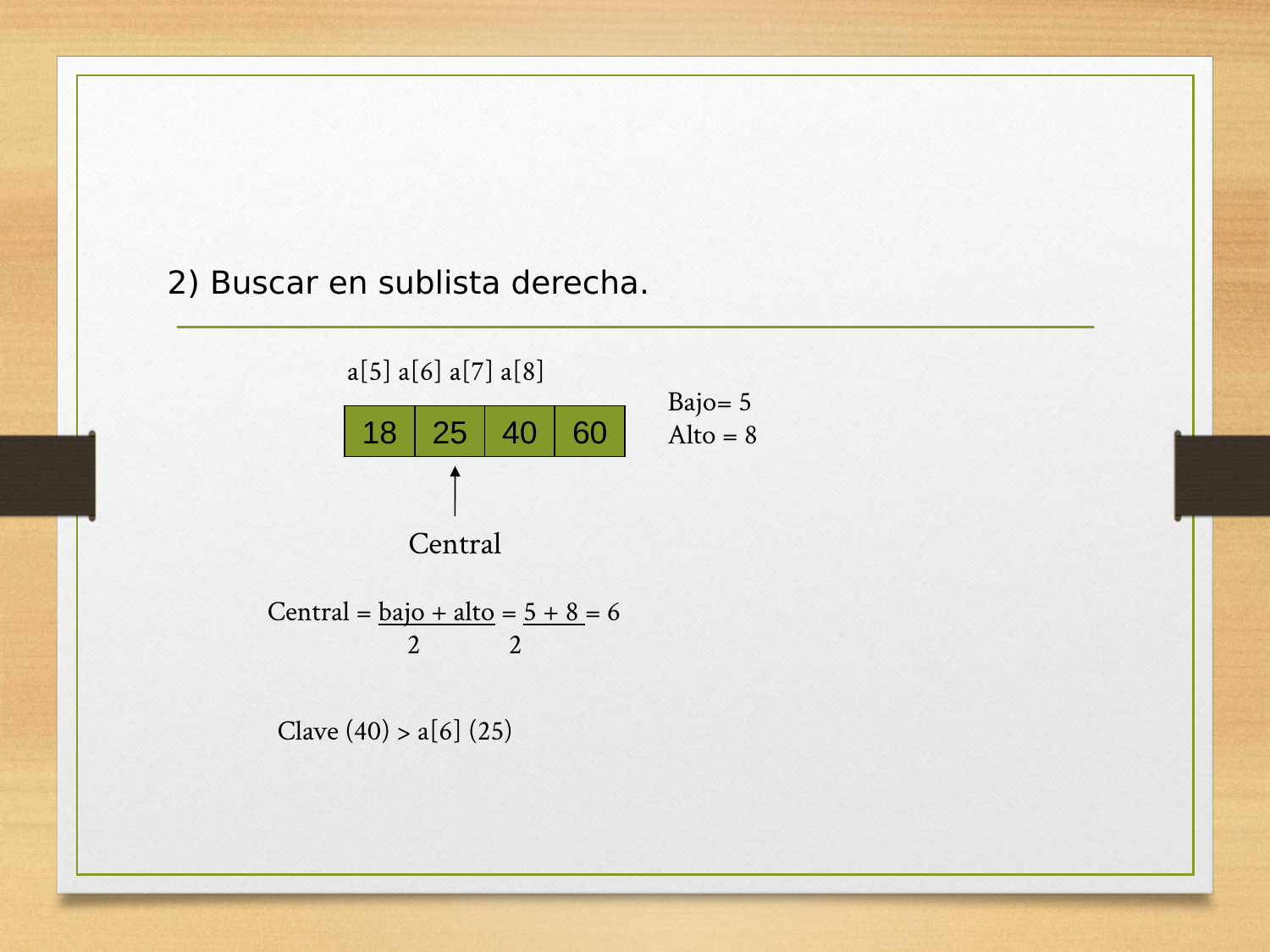

2) Buscar en sublista derecha.

a[5] a[6] a[7] a[8]
Bajo= 5
Alto = 8
18
25
40
60

Central
Central = bajo + alto = 5 + 8 = 6
                      2              2
Clave (40) > a[6] (25)